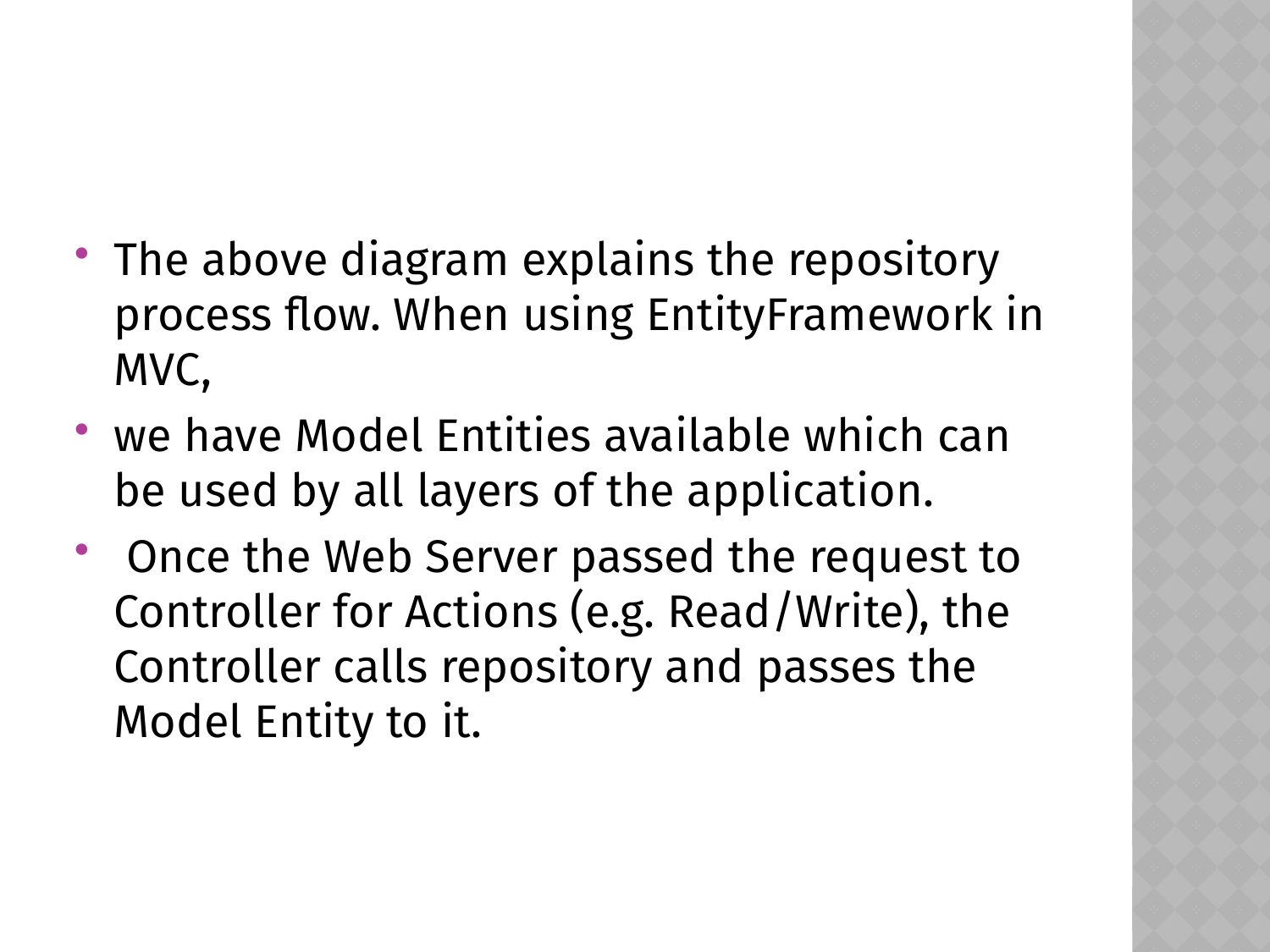

#
The above diagram explains the repository process flow. When using EntityFramework in MVC,
we have Model Entities available which can be used by all layers of the application.
 Once the Web Server passed the request to Controller for Actions (e.g. Read/Write), the Controller calls repository and passes the Model Entity to it.